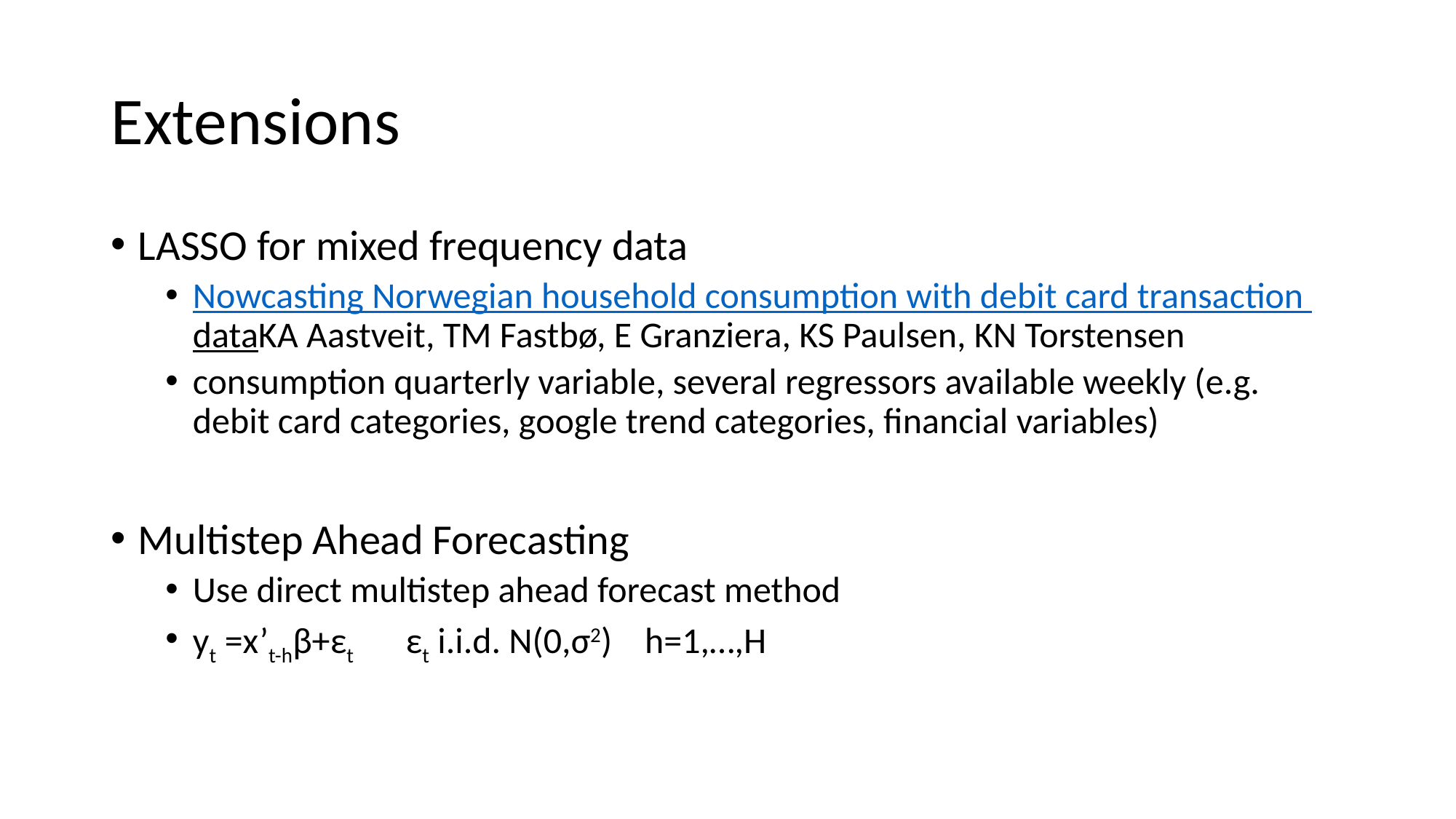

# Extensions
LASSO for mixed frequency data
Nowcasting Norwegian household consumption with debit card transaction dataKA Aastveit, TM Fastbø, E Granziera, KS Paulsen, KN Torstensen
consumption quarterly variable, several regressors available weekly (e.g. debit card categories, google trend categories, financial variables)

Multistep Ahead Forecasting
Use direct multistep ahead forecast method
yt =x’t-hβ+εt           εt i.i.d. N(0,σ2)    h=1,…,H